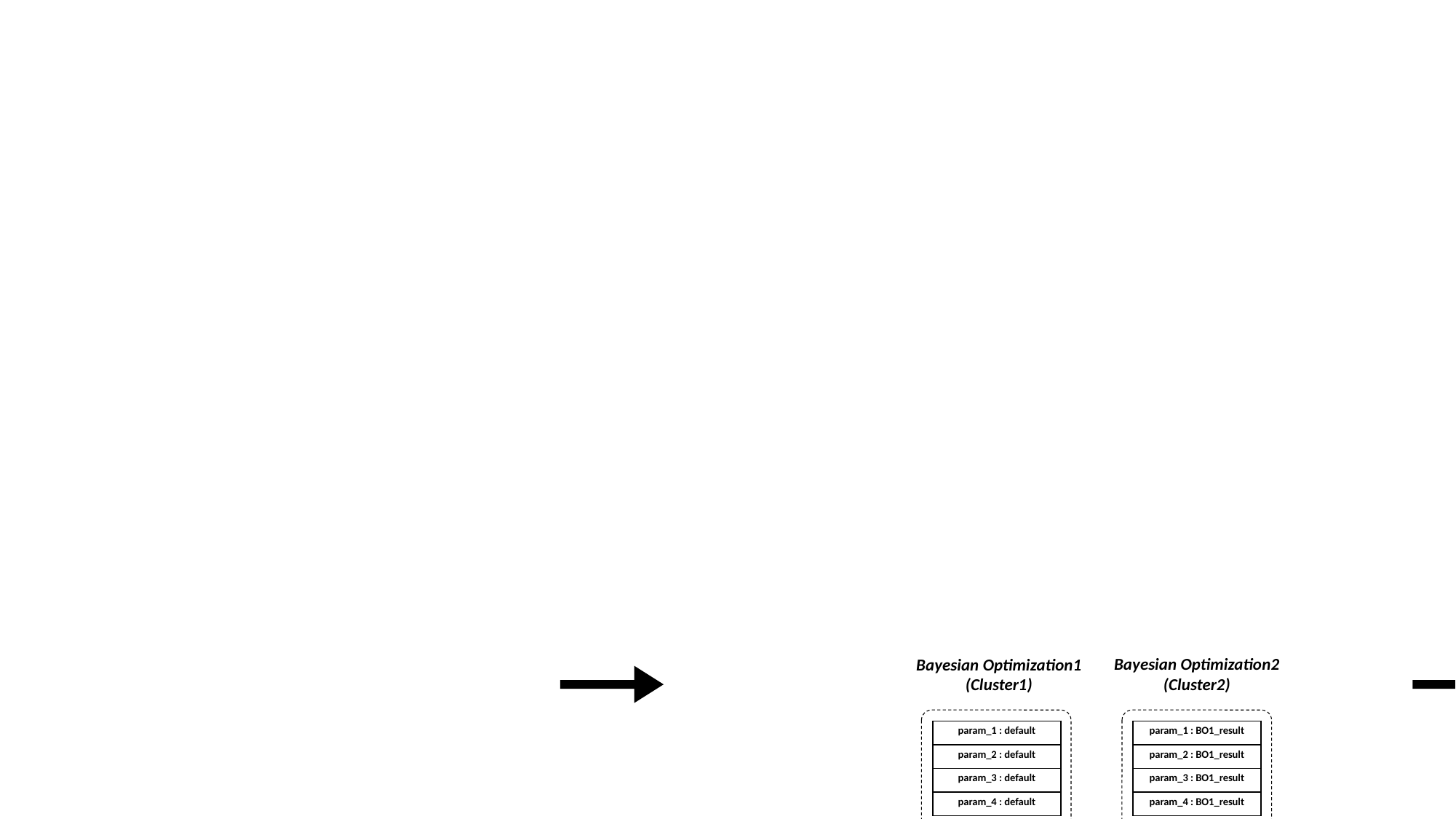

Bayesian Optimization2
(Cluster2)
Bayesian Optimization1
(Cluster1)
Prediction
Model

| param\_1 : default |
| --- |
| param\_2 : default |
| param\_3 : default |
| param\_4 : default |
| param\_1 : BO1\_result |
| --- |
| param\_2 : BO1\_result |
| param\_3 : BO1\_result |
| param\_4 : BO1\_result |

| param\_5 : default |
| --- |
| param\_6 : default |
| param\_7 : default |
| param\_5 : default |
| --- |
| param\_6 : default |
| param\_7 : default |